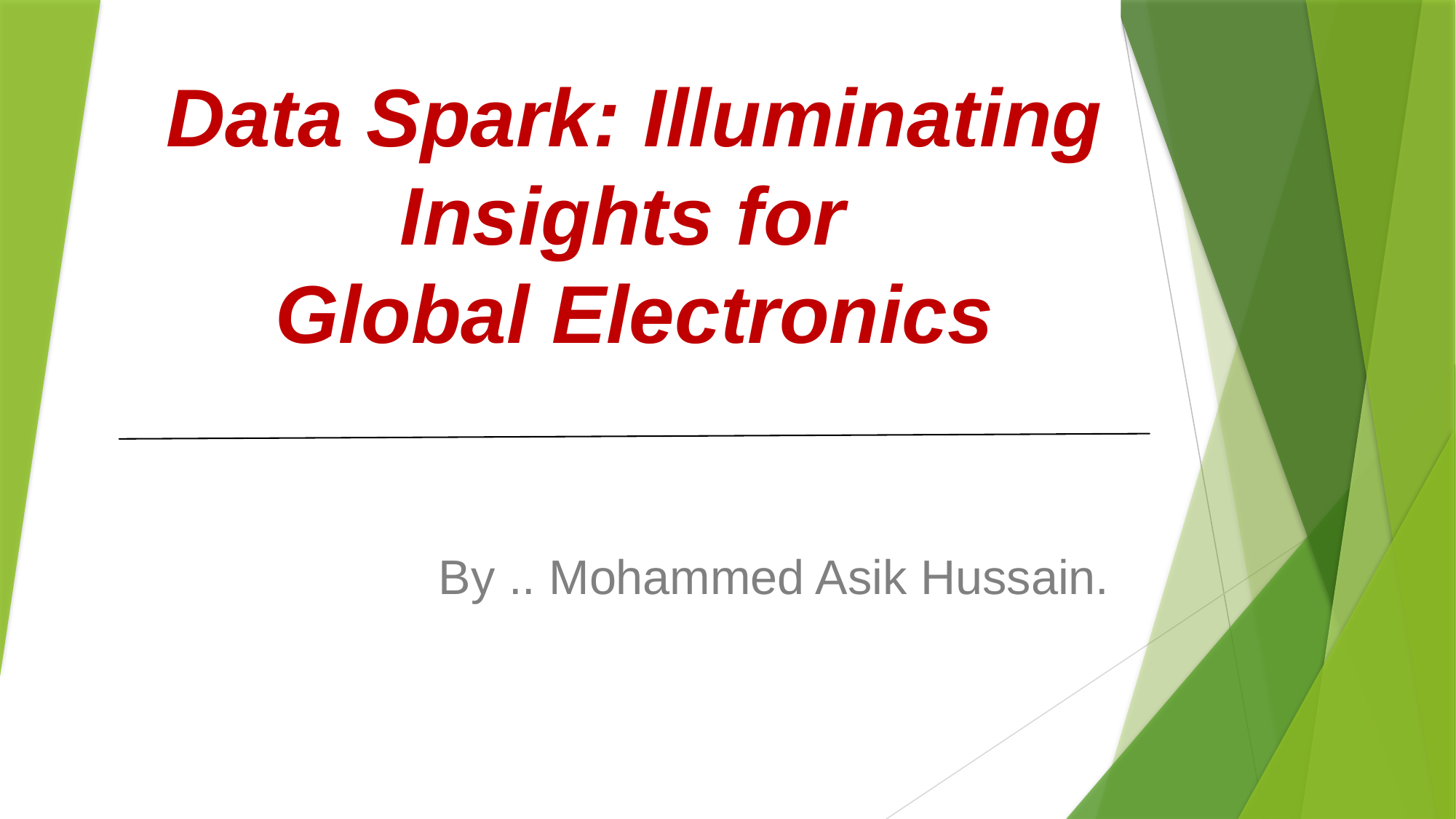

# Data Spark: Illuminating Insights for Global Electronics
By .. Mohammed Asik Hussain.